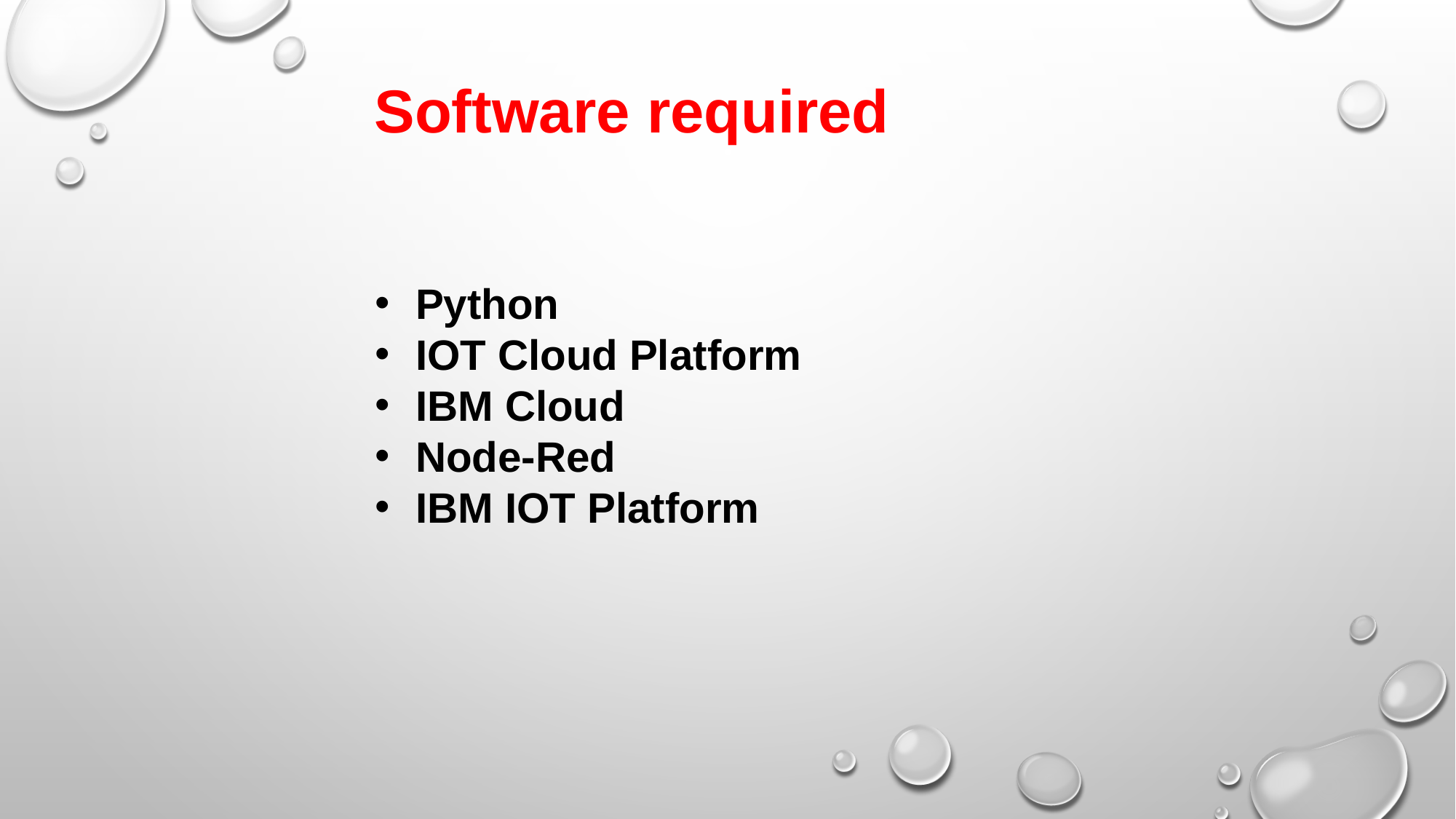

Software required
Python
IOT Cloud Platform
IBM Cloud
Node-Red
IBM IOT Platform